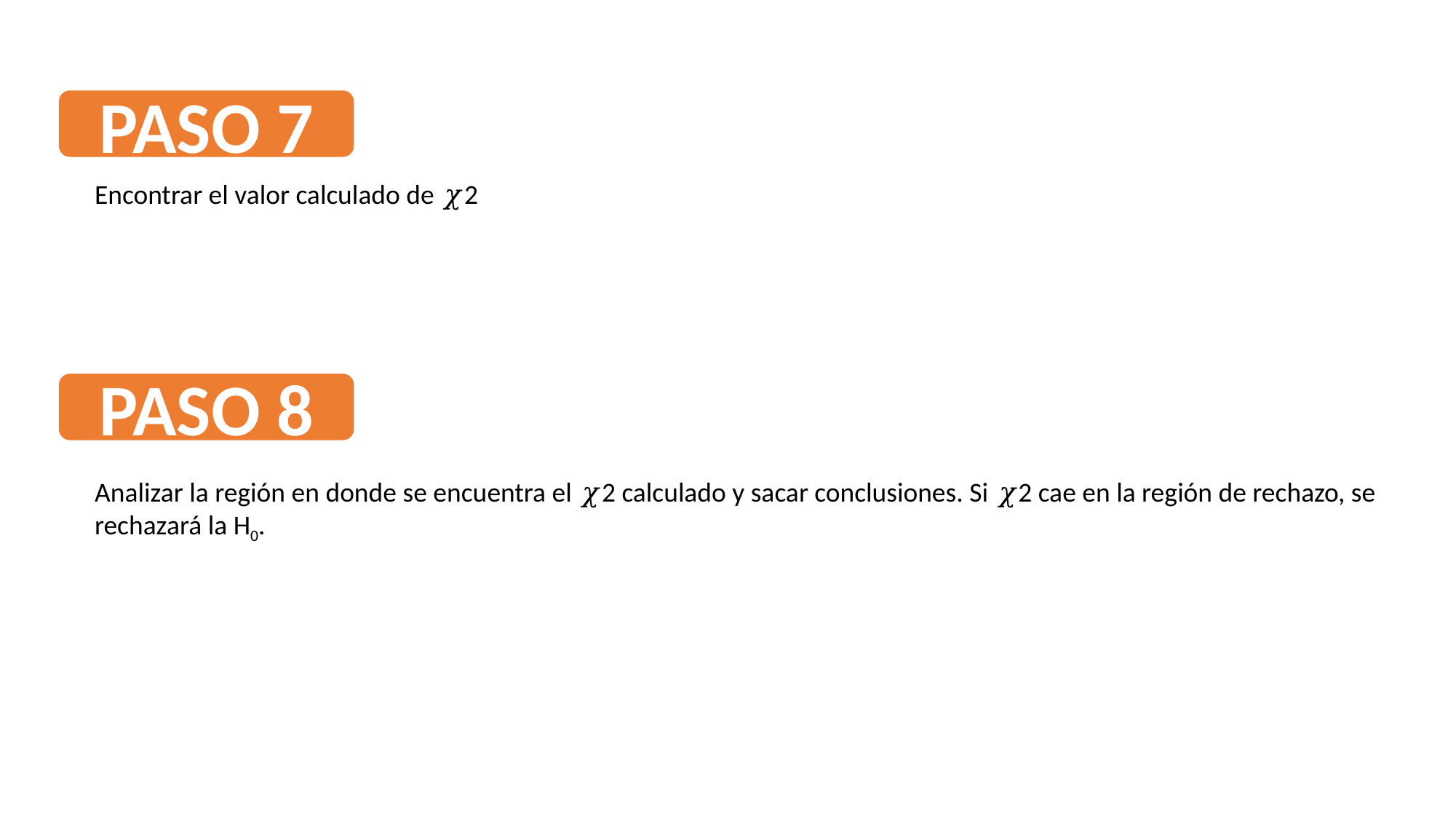

PASO 7
Encontrar el valor calculado de 𝜒2
PASO 8
Analizar la región en donde se encuentra el 𝜒2 calculado y sacar conclusiones. Si 𝜒2 cae en la región de rechazo, se rechazará la H0.